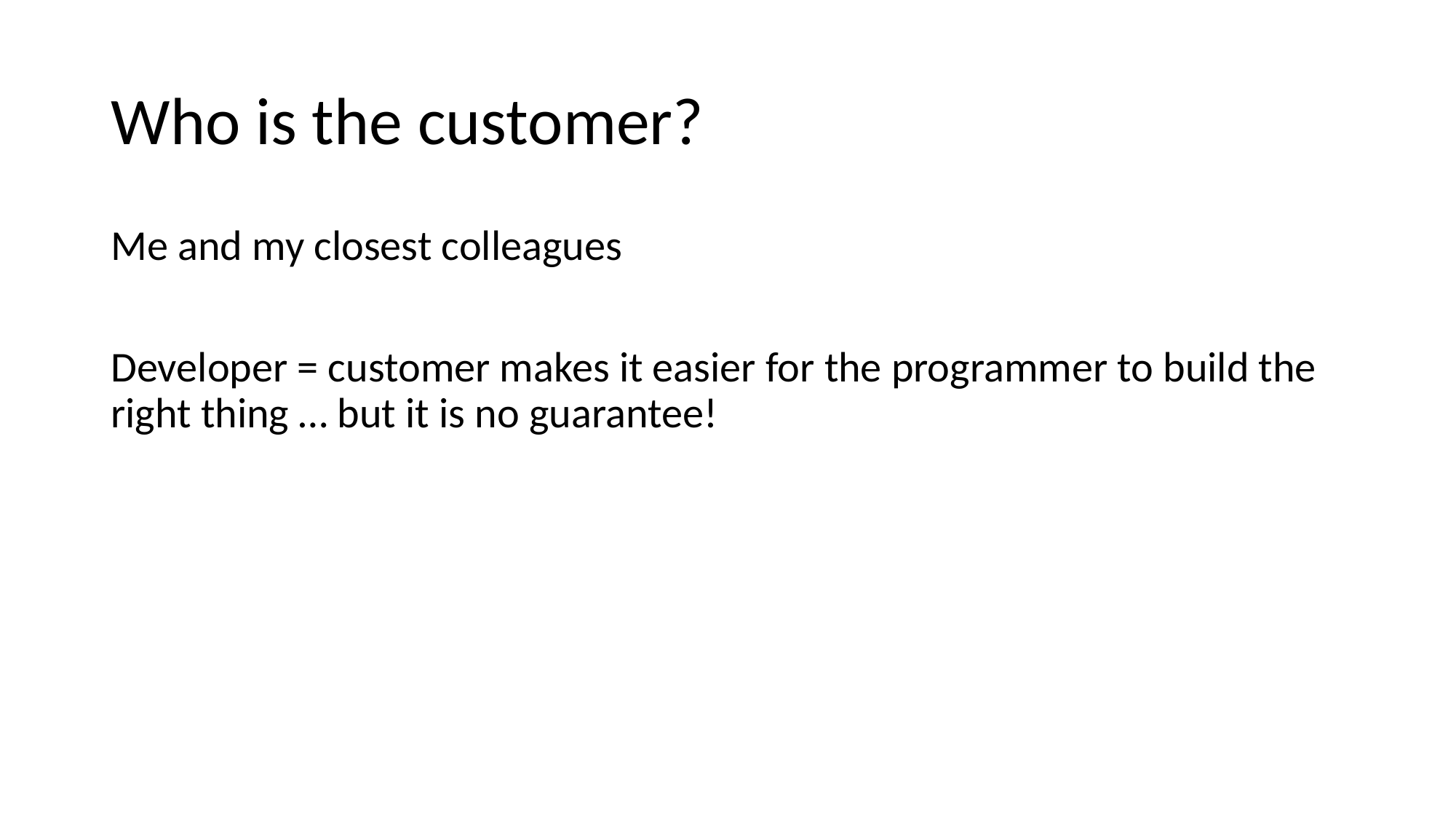

# Who is the customer?
Me and my closest colleagues

Developer = customer makes it easier for the programmer to build the right thing … but it is no guarantee!